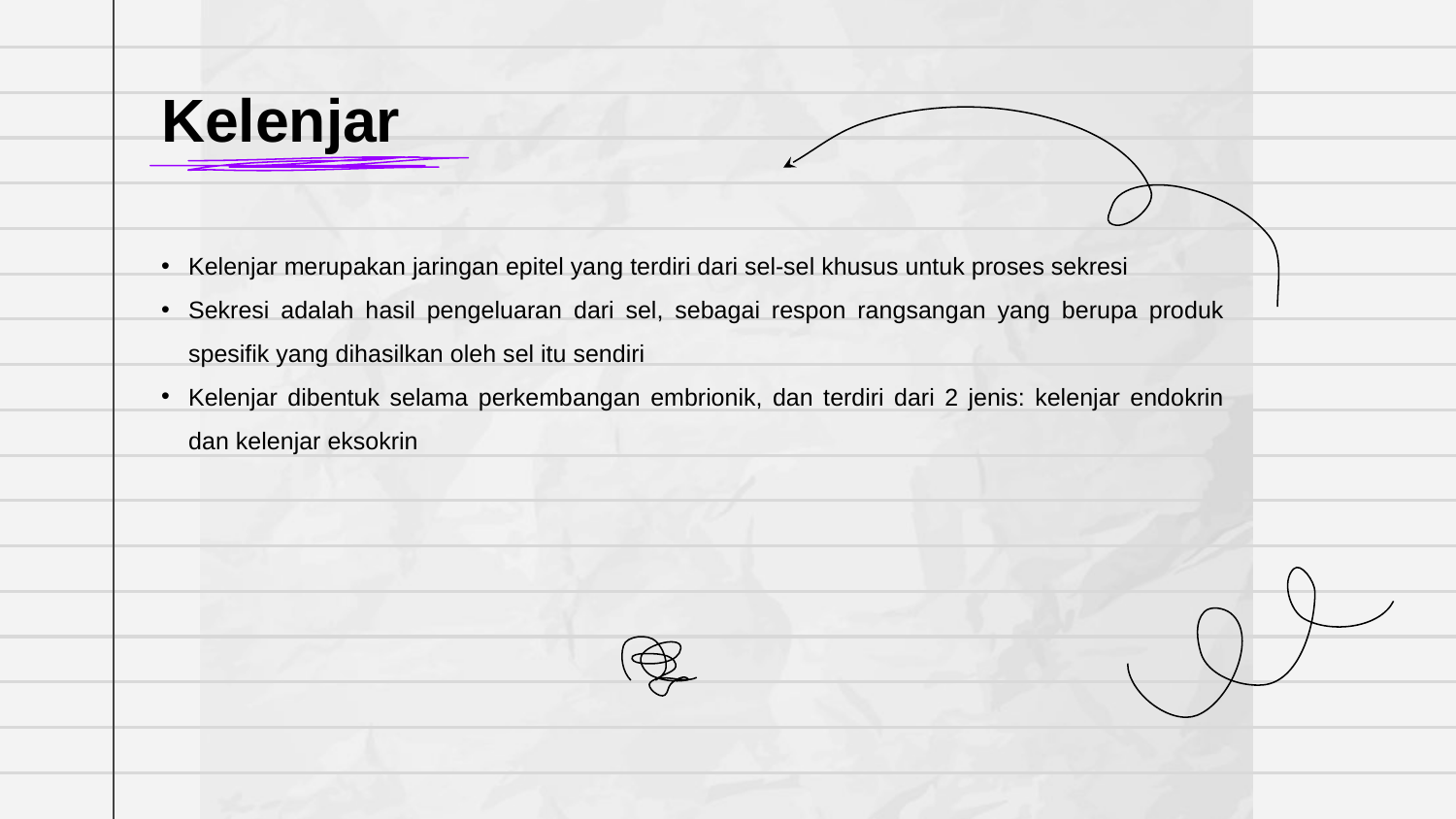

# Kelenjar

Kelenjar merupakan jaringan epitel yang terdiri dari sel-sel khusus untuk proses sekresi
Sekresi adalah hasil pengeluaran dari sel, sebagai respon rangsangan yang berupa produk spesifik yang dihasilkan oleh sel itu sendiri
Kelenjar dibentuk selama perkembangan embrionik, dan terdiri dari 2 jenis: kelenjar endokrin dan kelenjar eksokrin